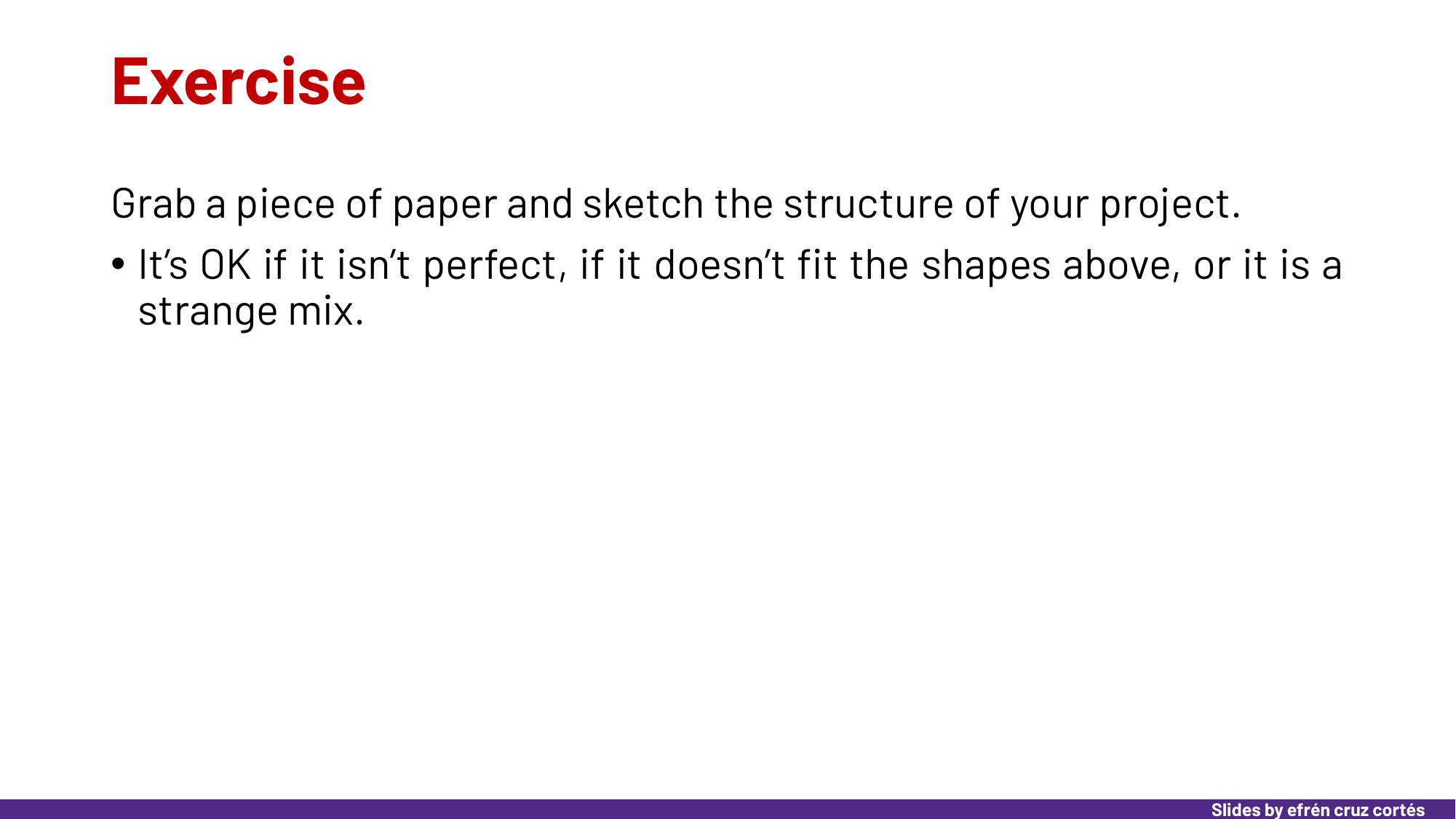

# Exercise
Grab a piece of paper and sketch the structure of your project.
It’s OK if it isn’t perfect, if it doesn’t fit the shapes above, or it is a strange mix.